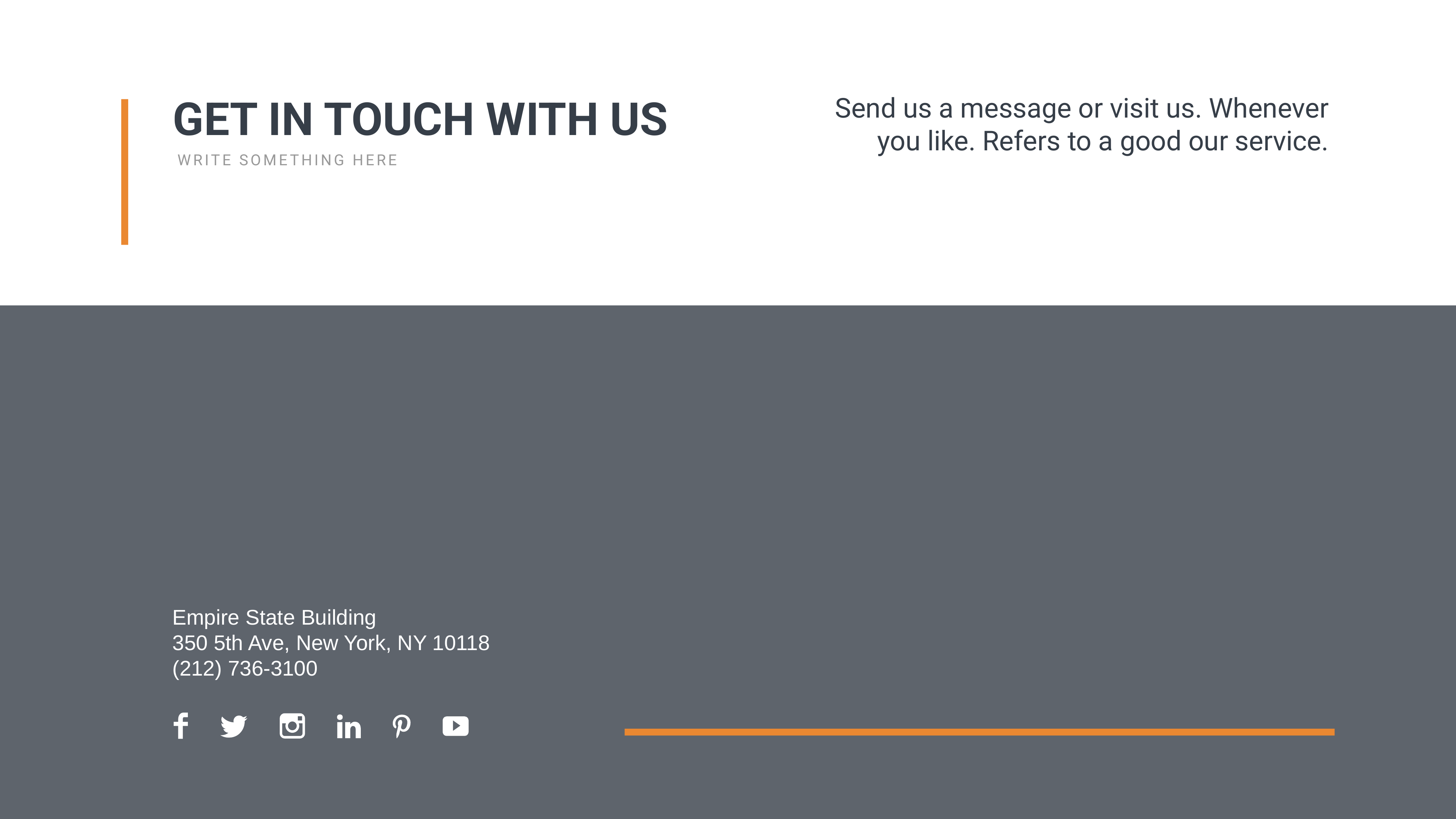

GET IN TOUCH WITH US
WRITE SOMETHING HERE
Send us a message or visit us. Whenever you like. Refers to a good our service.

Empire State Building
350 5th Ave, New York, NY 10118
(212) 736-3100